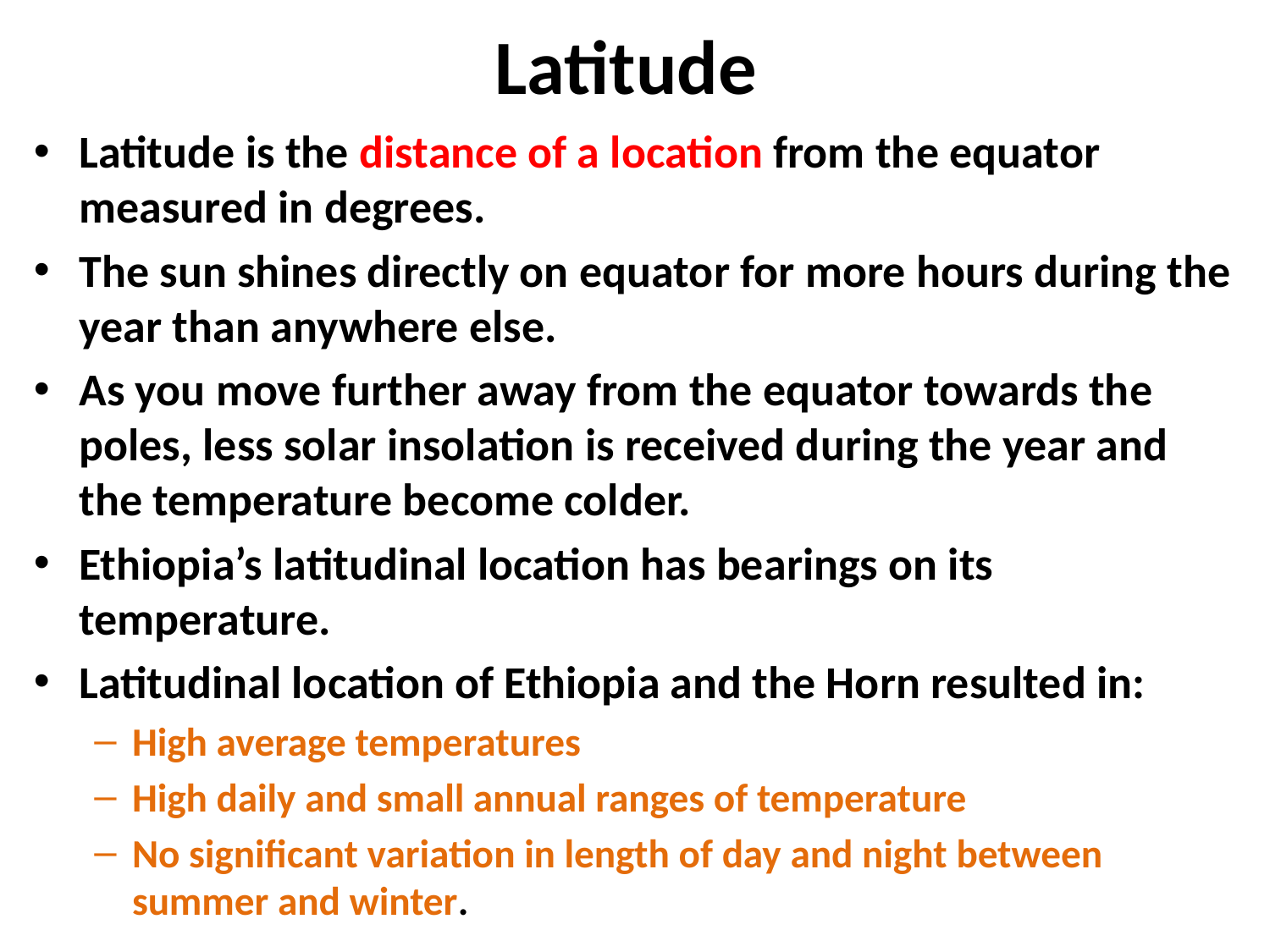

# Latitude
Latitude is the distance of a location from the equator measured in degrees.
The sun shines directly on equator for more hours during the year than anywhere else.
As you move further away from the equator towards the poles, less solar insolation is received during the year and the temperature become colder.
Ethiopia’s latitudinal location has bearings on its temperature.
Latitudinal location of Ethiopia and the Horn resulted in:
High average temperatures
High daily and small annual ranges of temperature
No significant variation in length of day and night between summer and winter.